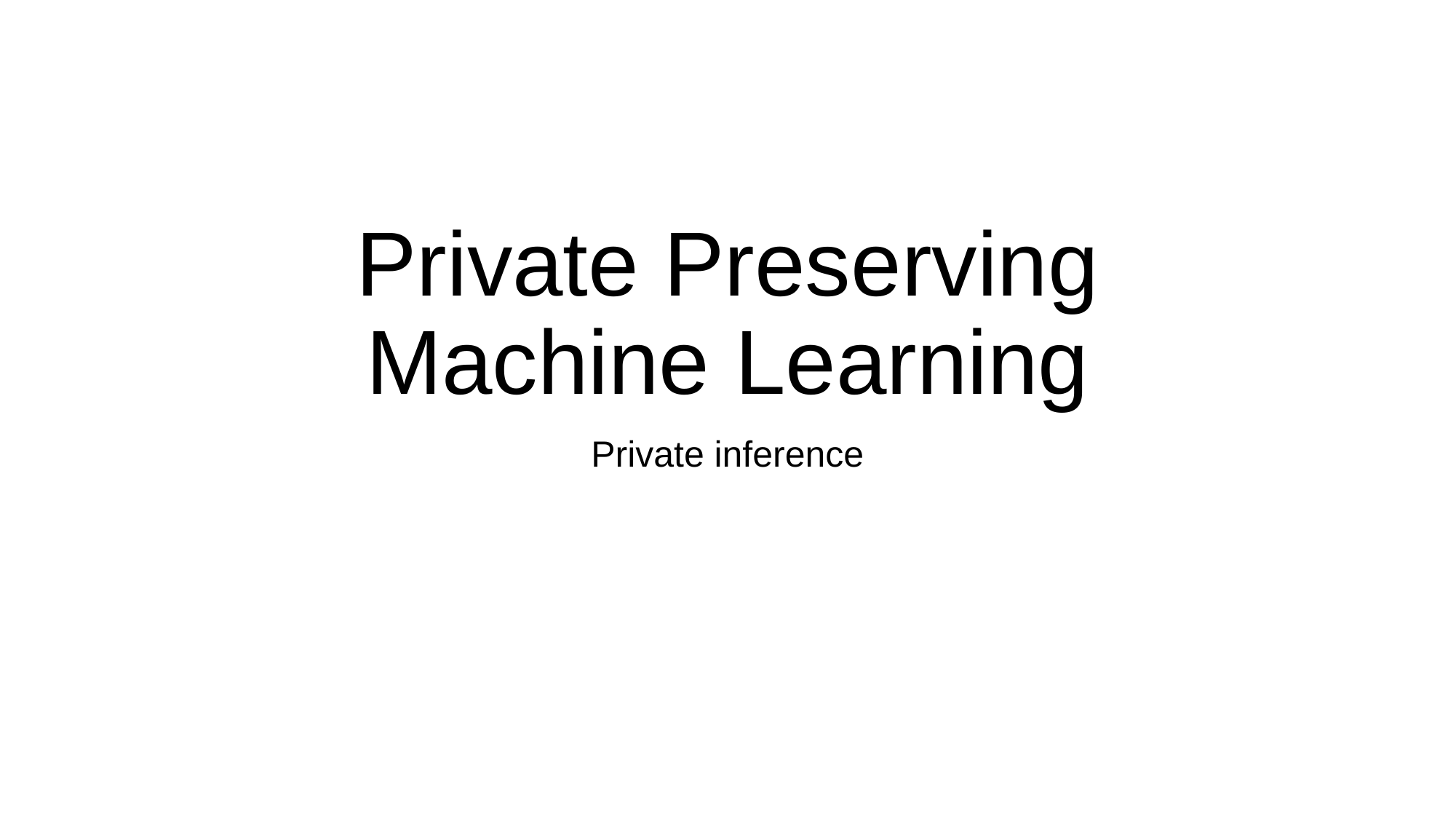

# Private Preserving Machine Learning
Private inference